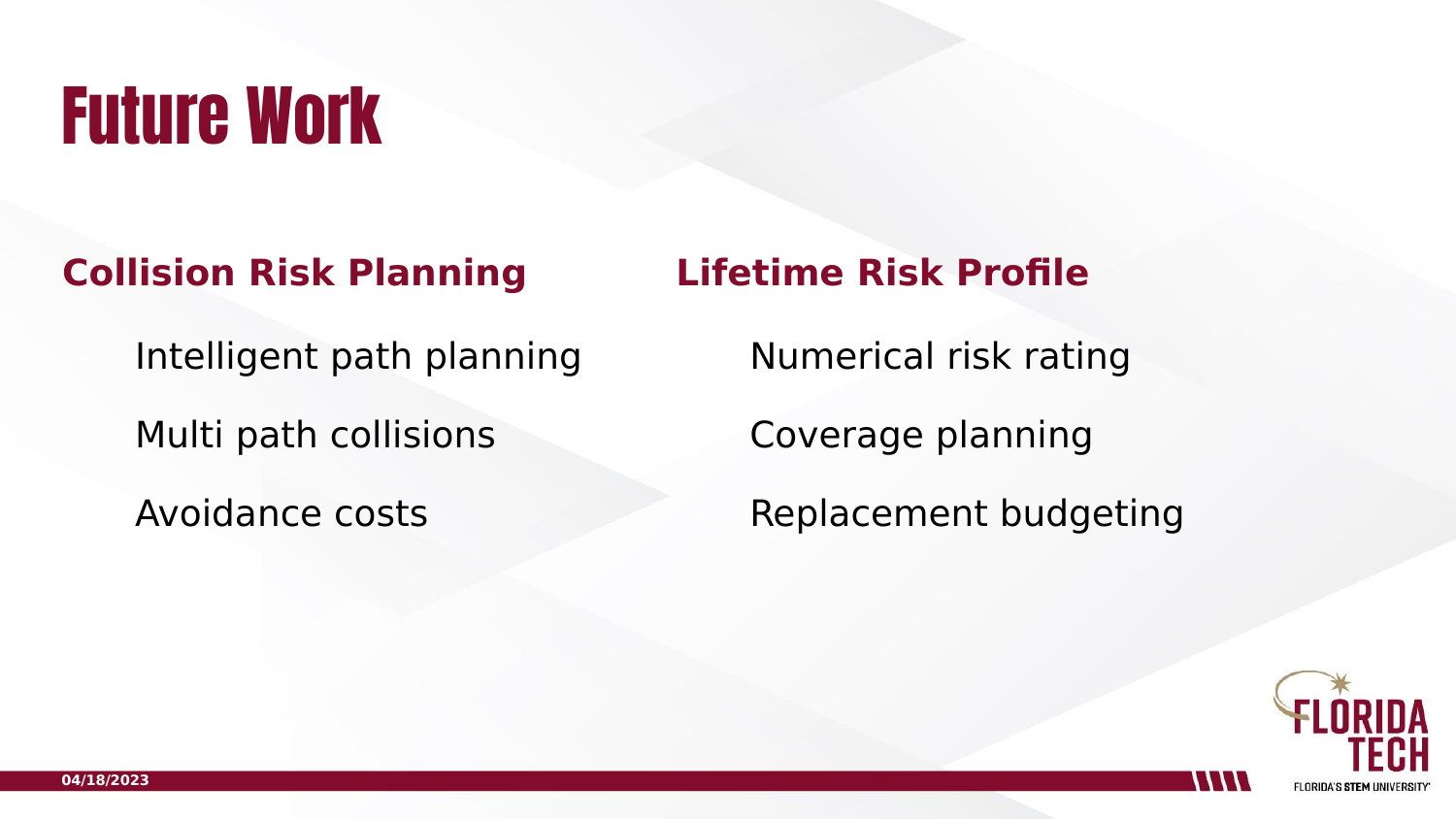

# Future Work
Collision Risk Planning
Lifetime Risk Profile
Numerical risk rating

Coverage planning

Replacement budgeting
Intelligent path planning

Multi path collisions

Avoidance costs
04/18/2023